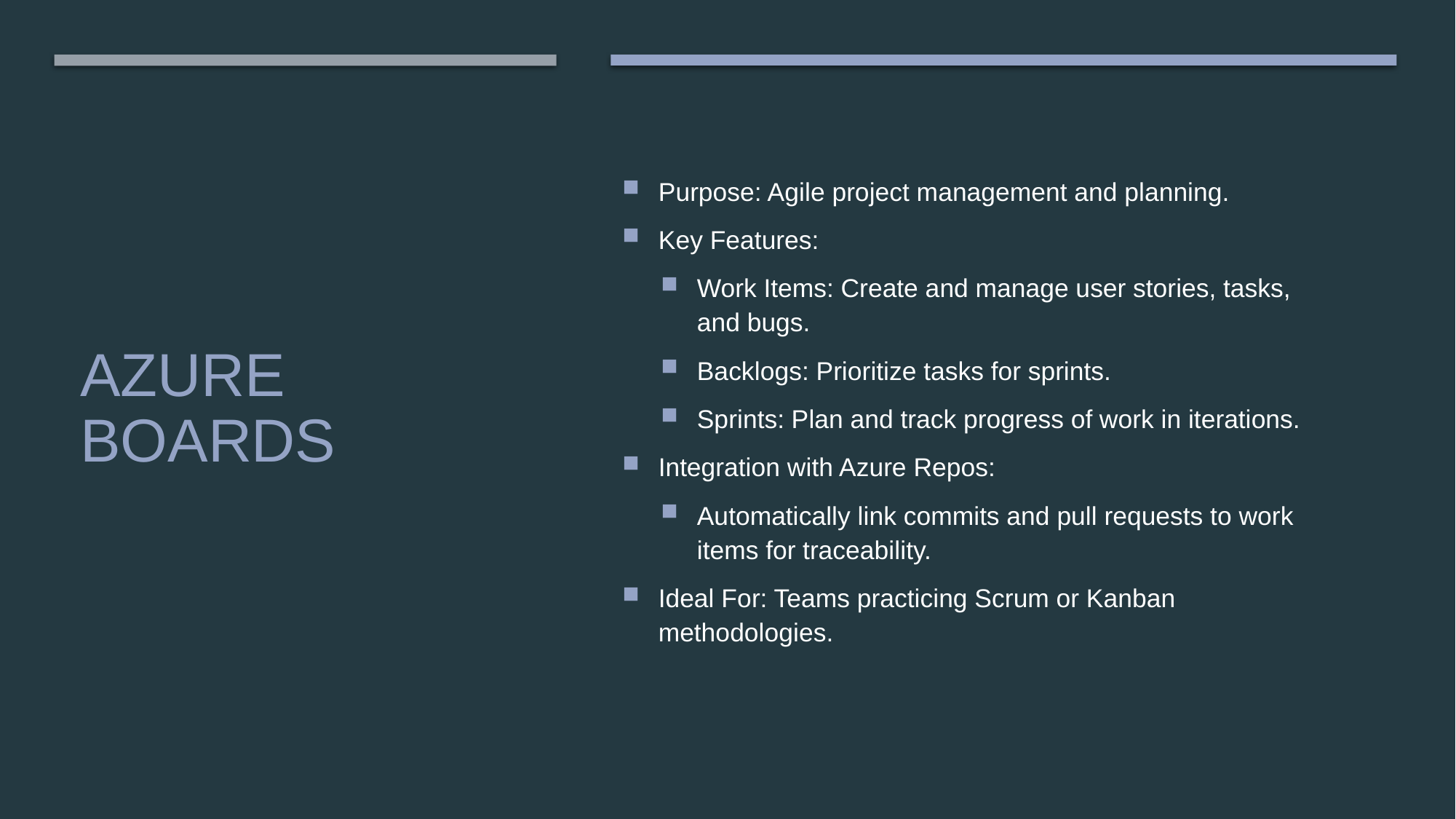

Purpose: Agile project management and planning.
Key Features:
Work Items: Create and manage user stories, tasks, and bugs.
Backlogs: Prioritize tasks for sprints.
Sprints: Plan and track progress of work in iterations.
Integration with Azure Repos:
Automatically link commits and pull requests to work items for traceability.
Ideal For: Teams practicing Scrum or Kanban methodologies.
# Azure Boards